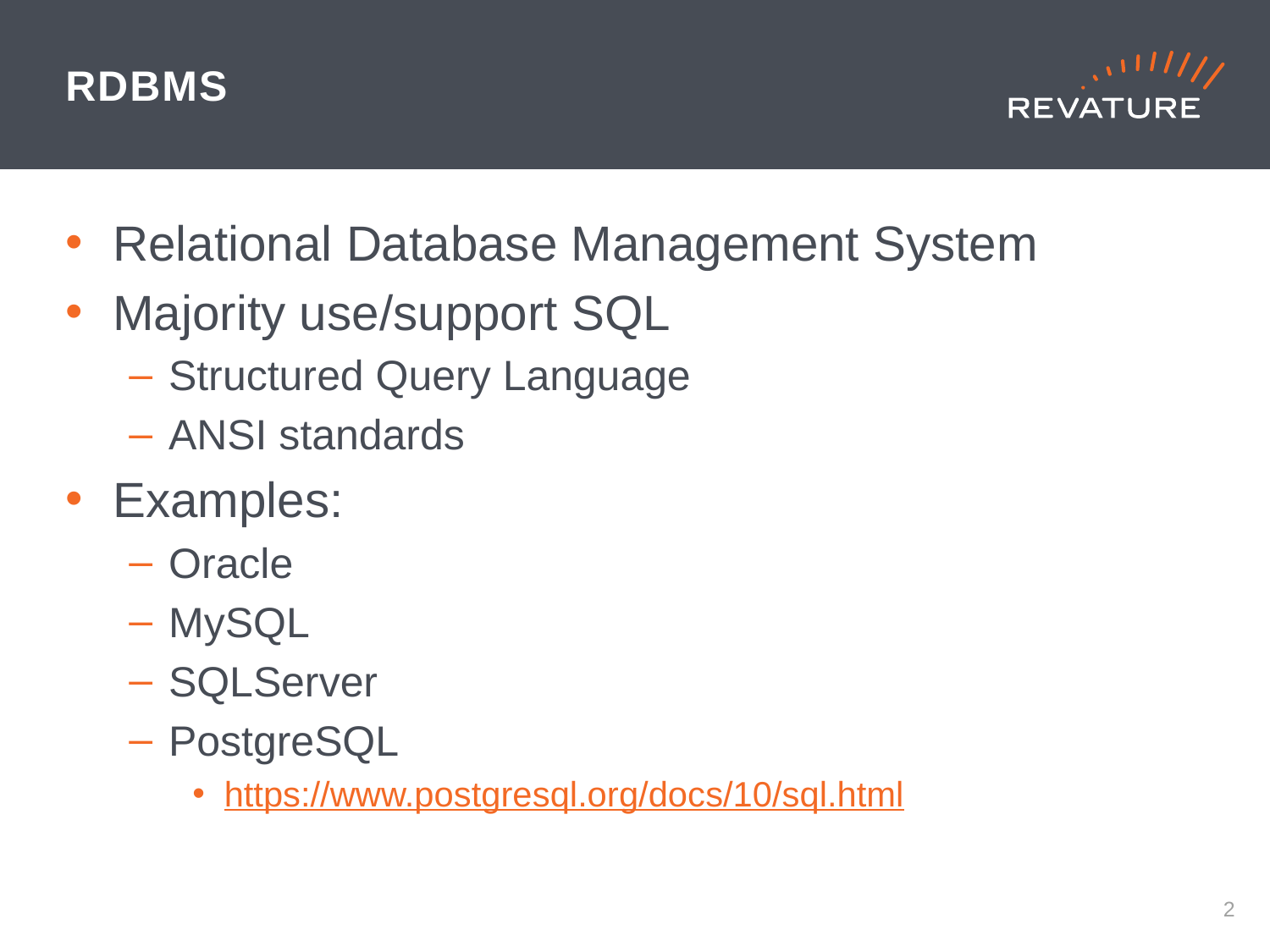

# RDBMS
Relational Database Management System
Majority use/support SQL
Structured Query Language
ANSI standards
Examples:
Oracle
MySQL
SQLServer
PostgreSQL
https://www.postgresql.org/docs/10/sql.html

2